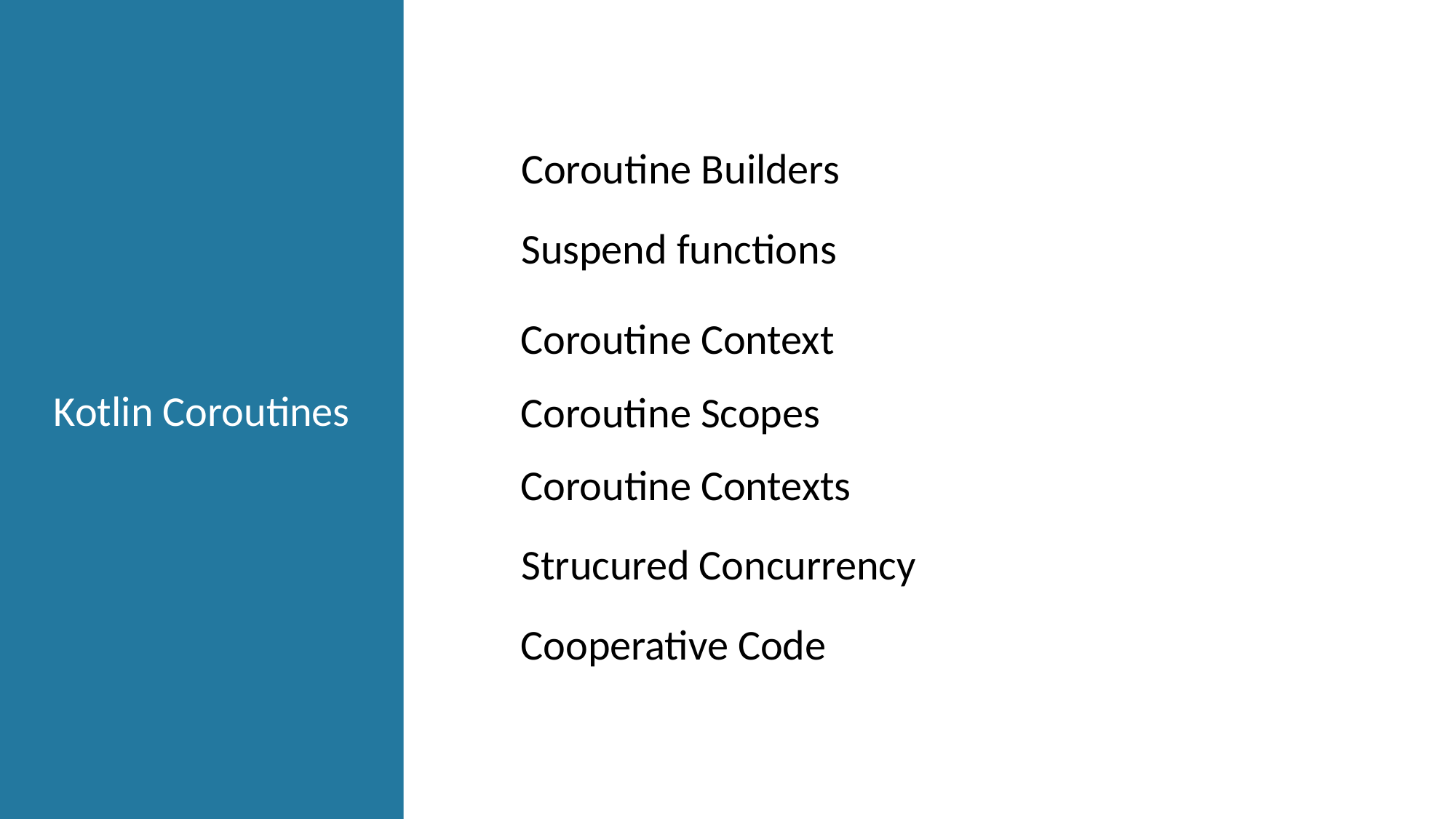

Kotlin Coroutines
Coroutine Builders
Suspend functions
Coroutine Context
Coroutine Scopes
Coroutine Contexts
Strucured Concurrency
Cooperative Code